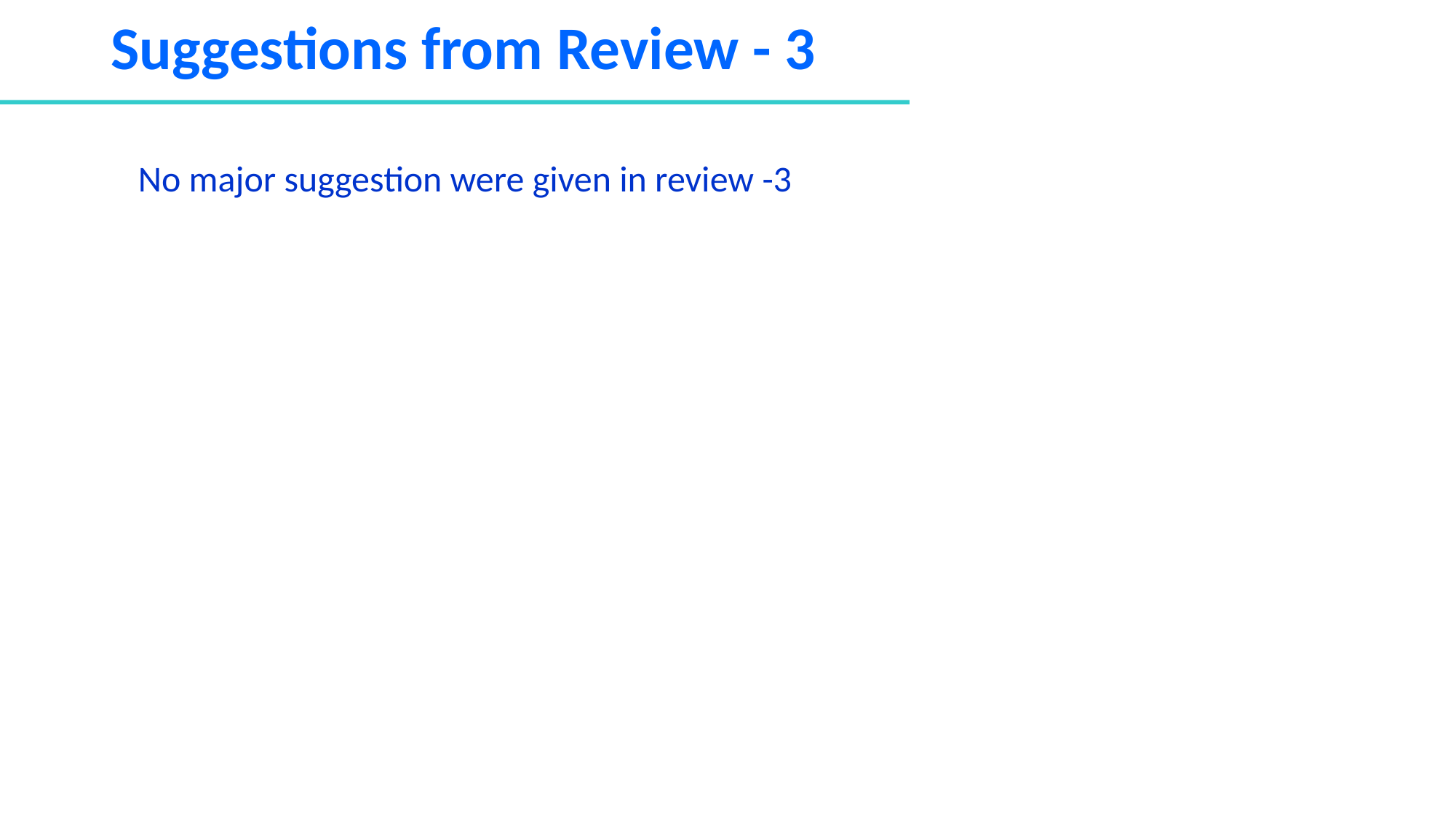

# Suggestions from Review - 3
No major suggestion were given in review -3